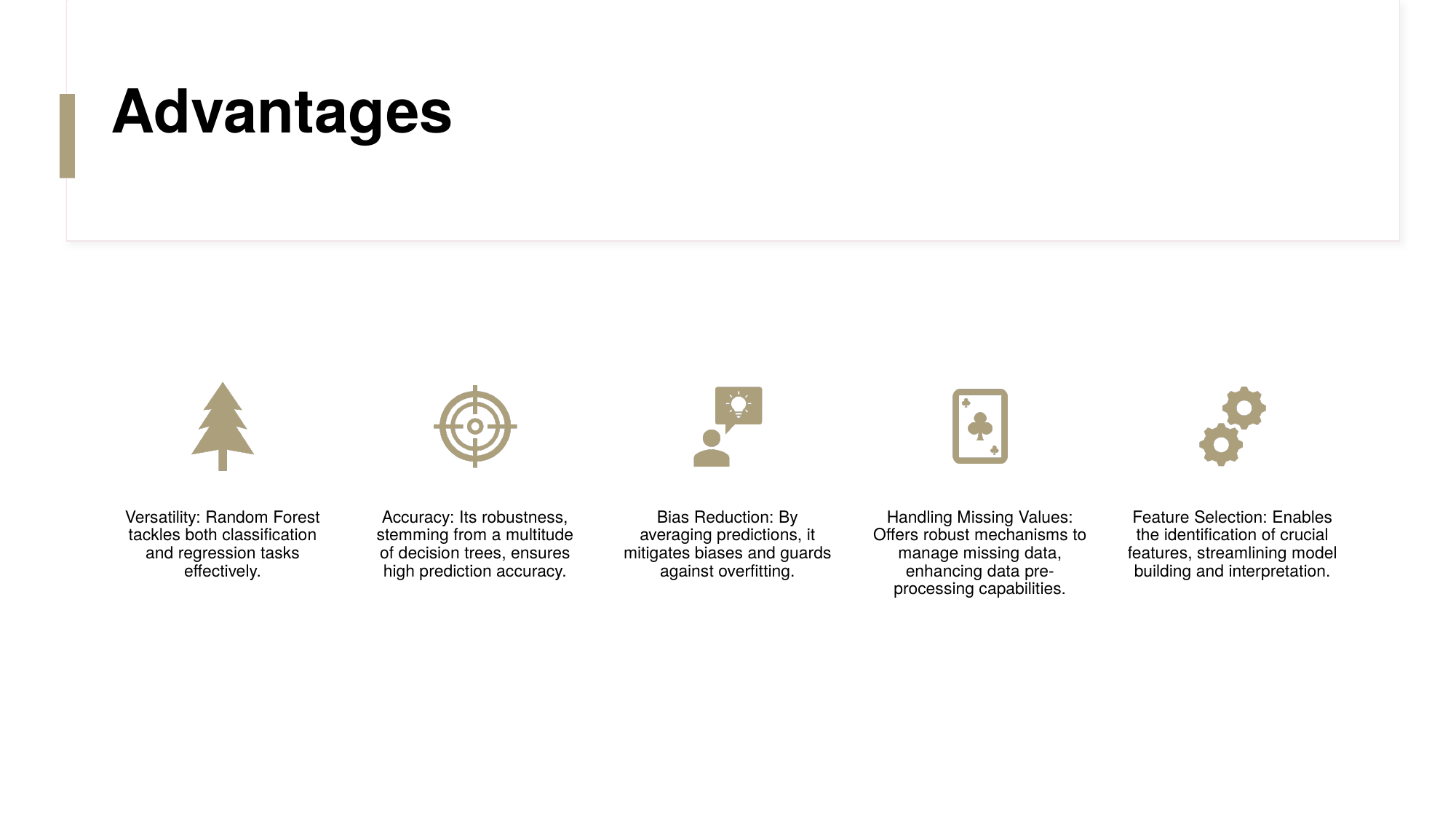

# Advantages
Versatility: Random Forest tackles both classification and regression tasks effectively.
Accuracy: Its robustness, stemming from a multitude of decision trees, ensures high prediction accuracy.
Bias Reduction: By averaging predictions, it mitigates biases and guards against overfitting.
Handling Missing Values: Offers robust mechanisms to manage missing data, enhancing data pre-processing capabilities.
Feature Selection: Enables the identification of crucial features, streamlining model building and interpretation.